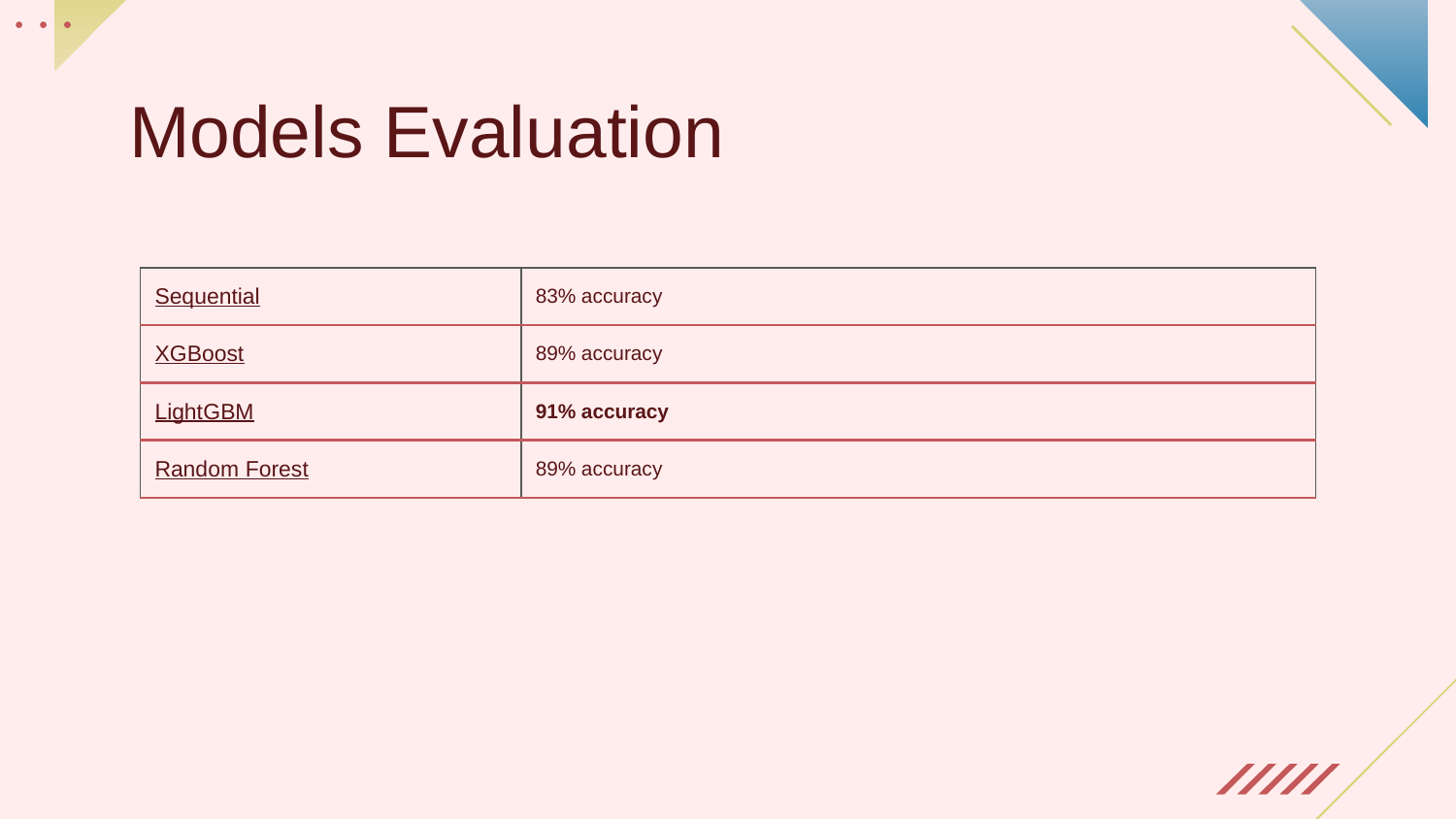

# Models Evaluation
| Sequential | 83% accuracy |
| --- | --- |
| XGBoost | 89% accuracy |
| LightGBM | 91% accuracy |
| Random Forest | 89% accuracy |